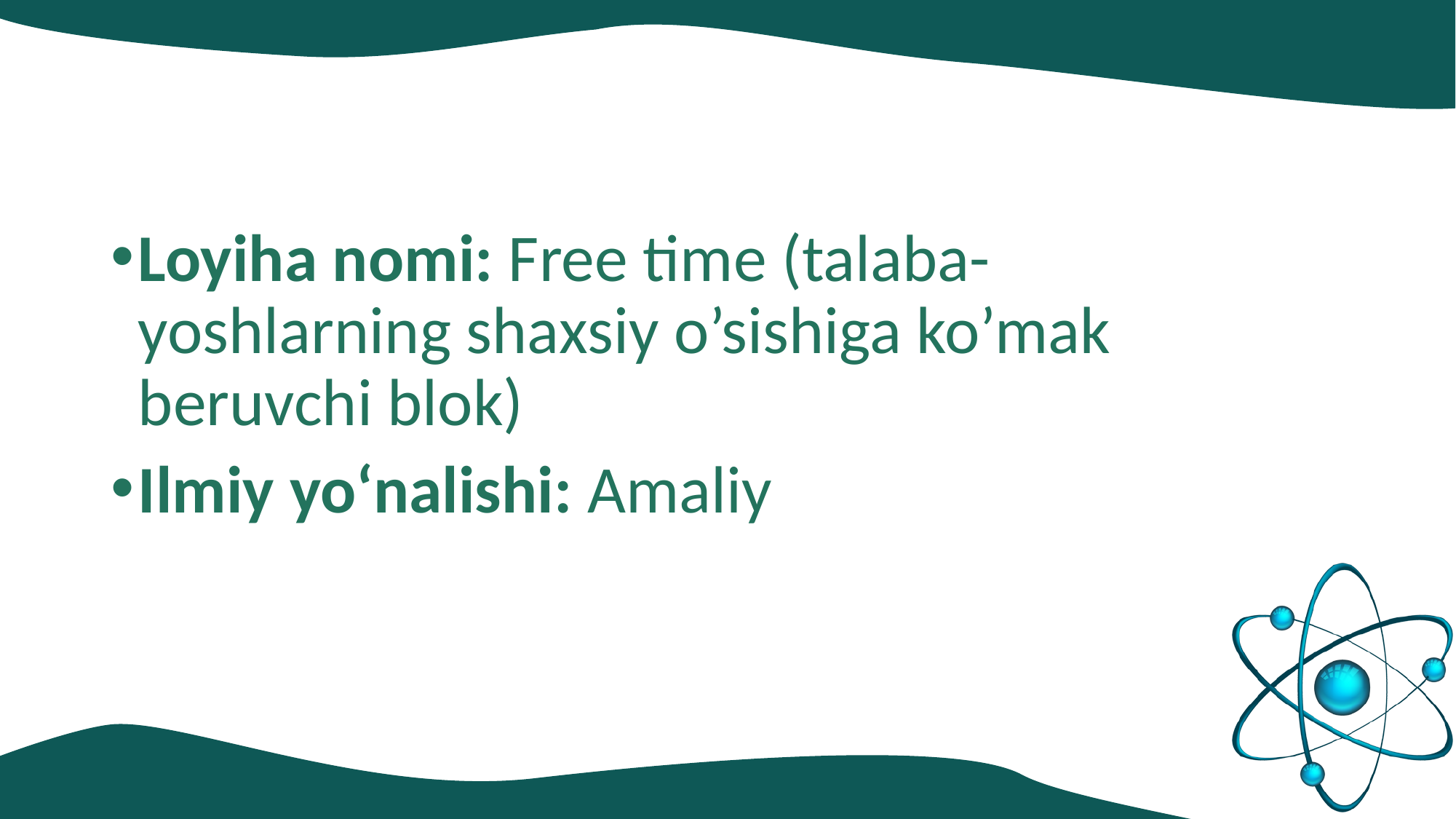

Loyiha nomi: Free time (talaba-yoshlarning shaxsiy o’sishiga ko’mak beruvchi blok)
Ilmiy yo‘nalishi: Amaliy